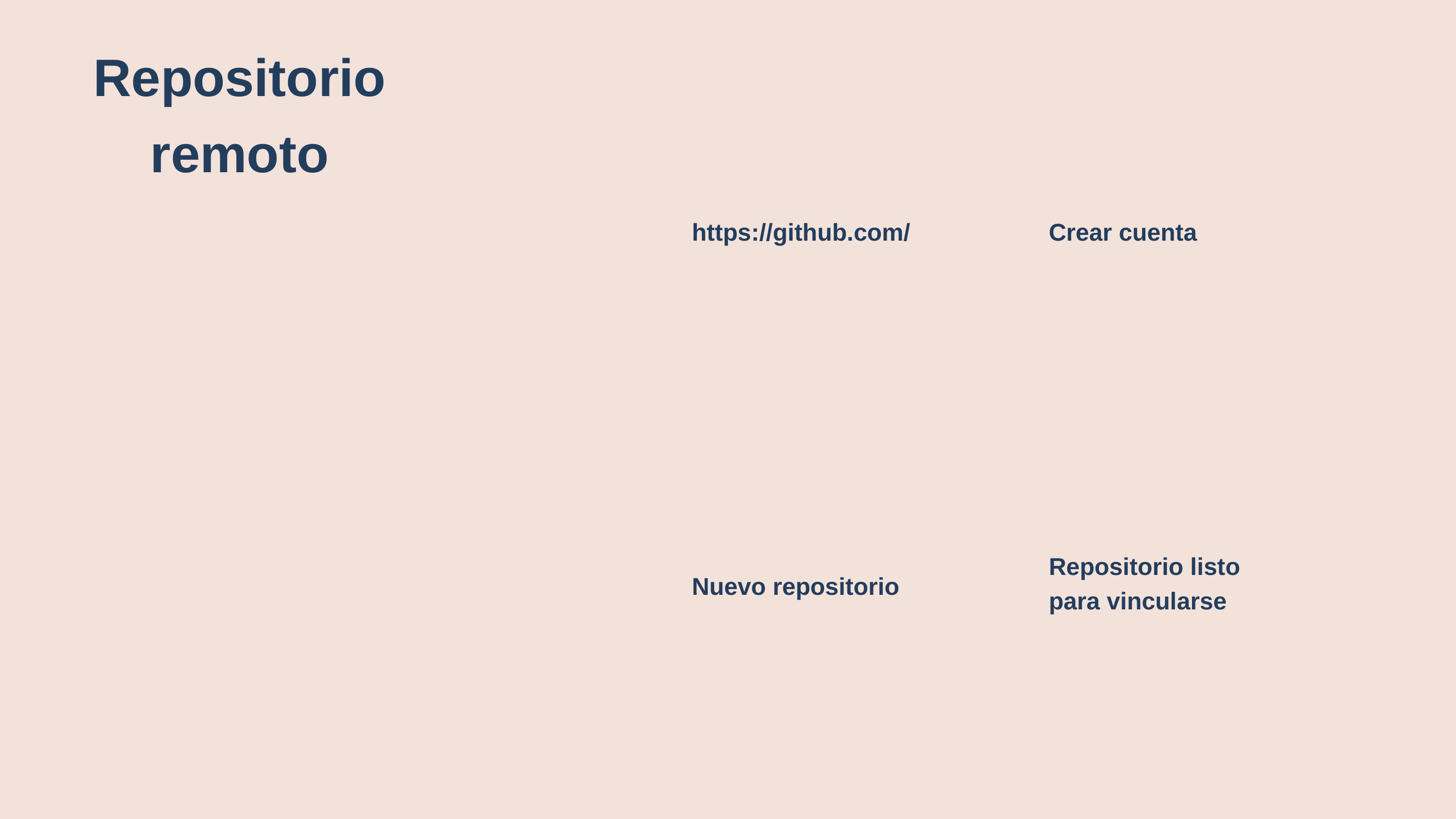

Repositorio remoto

https://github.com/

Crear cuenta

Repositorio listo para vincularse
Nuevo repositorio